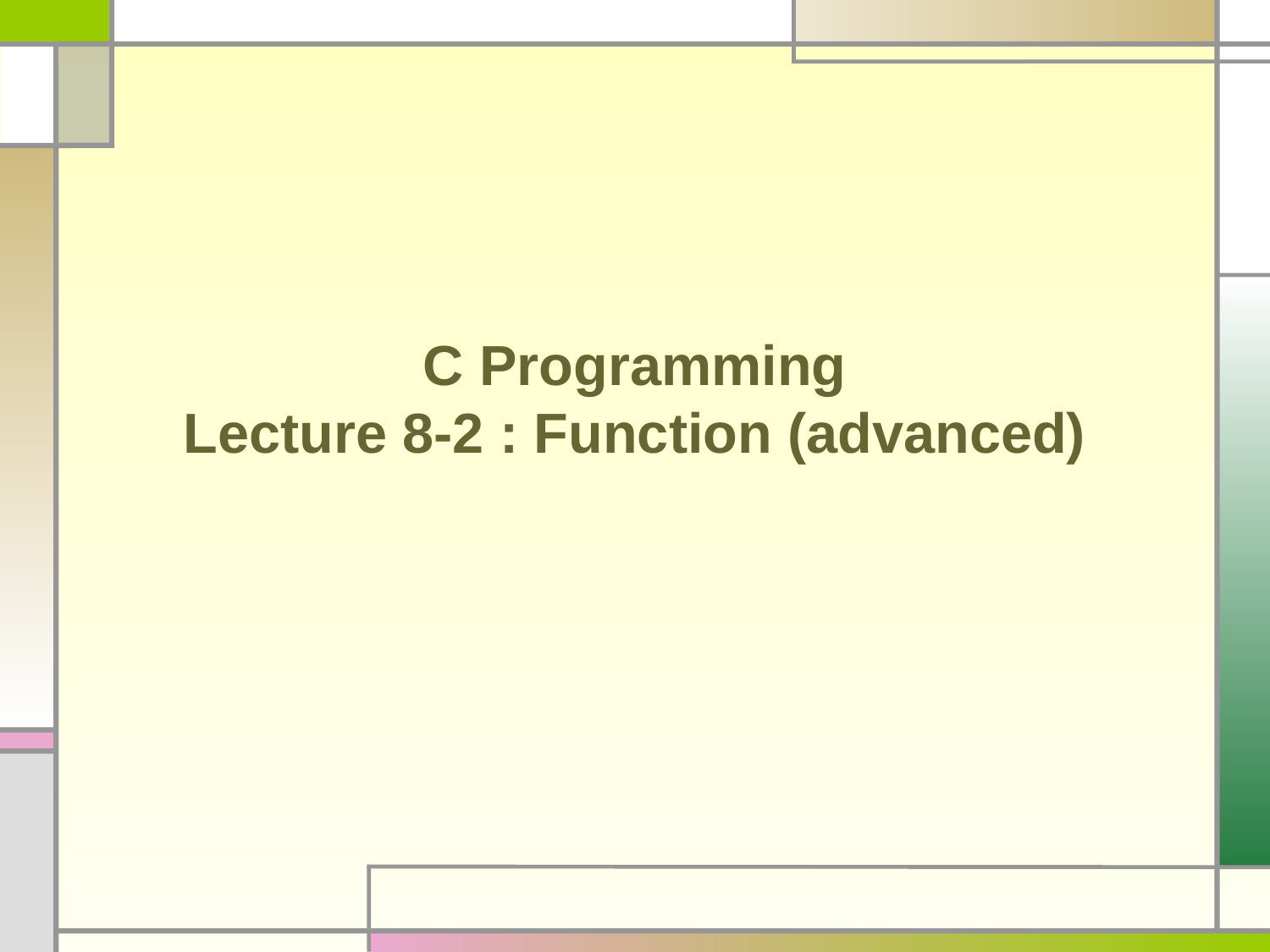

# C Programming Lecture 8-2 : Function (advanced)